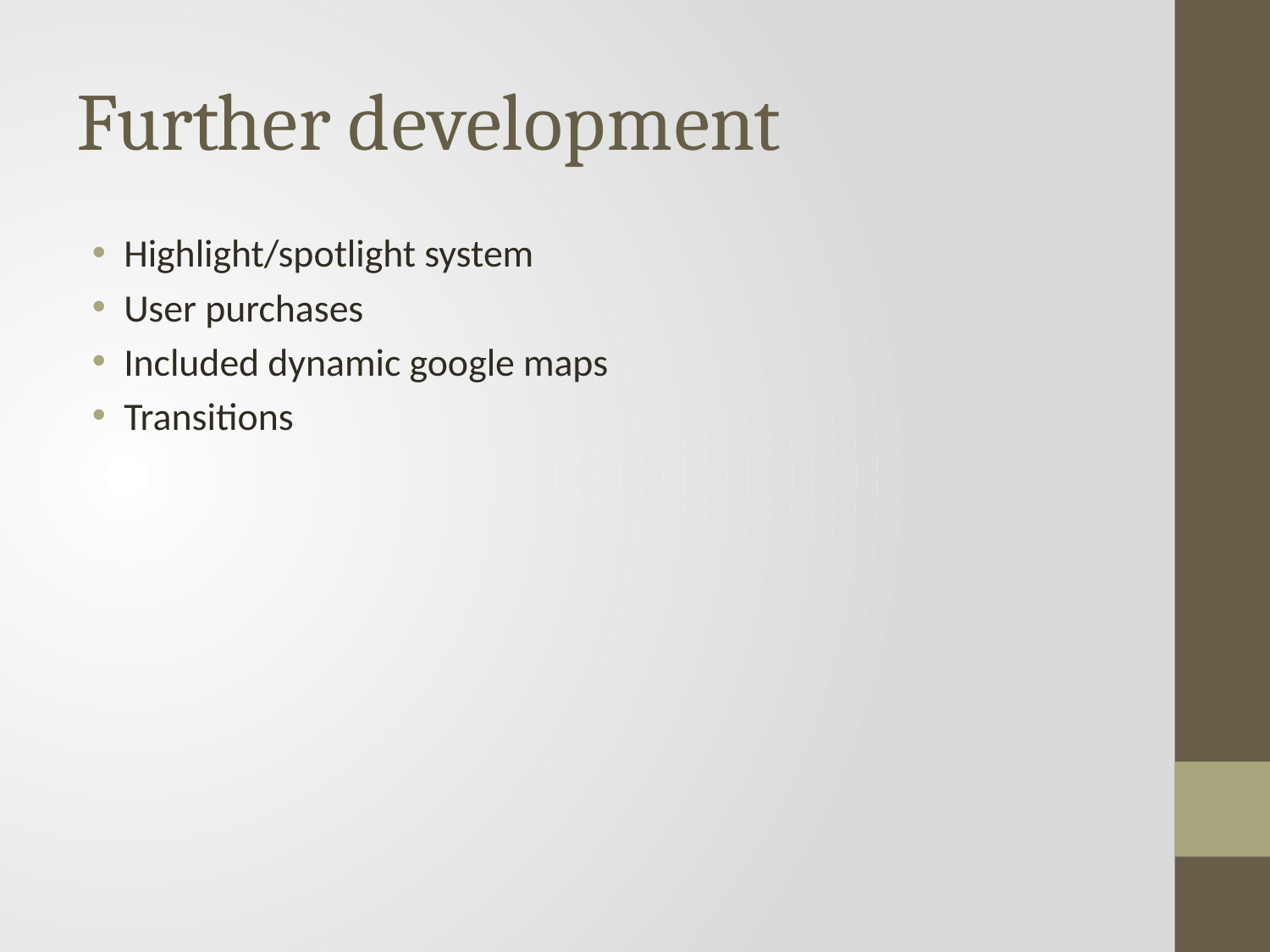

# Further development
Highlight/spotlight system
User purchases
Included dynamic google maps
Transitions